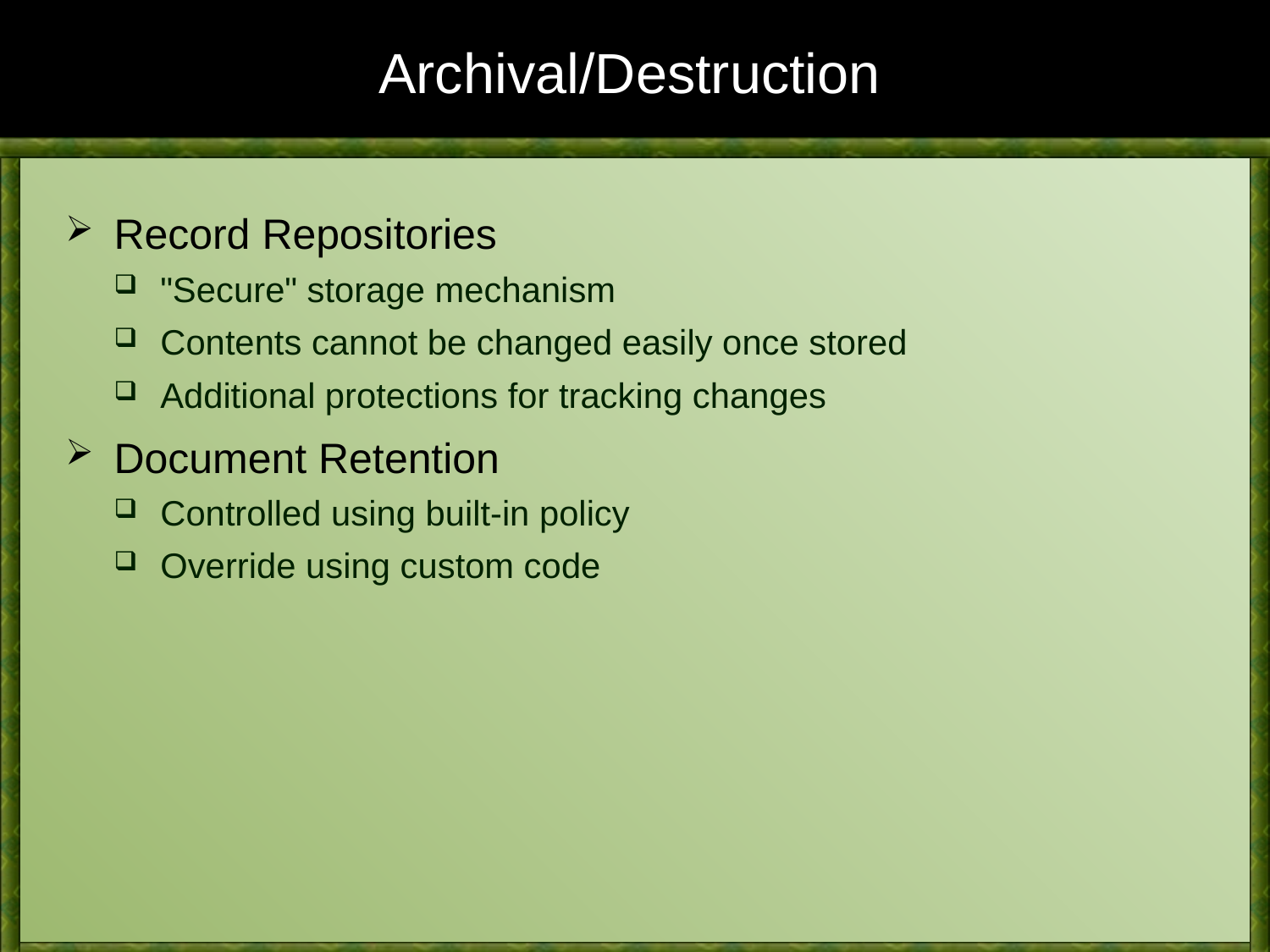

# Archival/Destruction
Record Repositories
"Secure" storage mechanism
Contents cannot be changed easily once stored
Additional protections for tracking changes
Document Retention
Controlled using built-in policy
Override using custom code